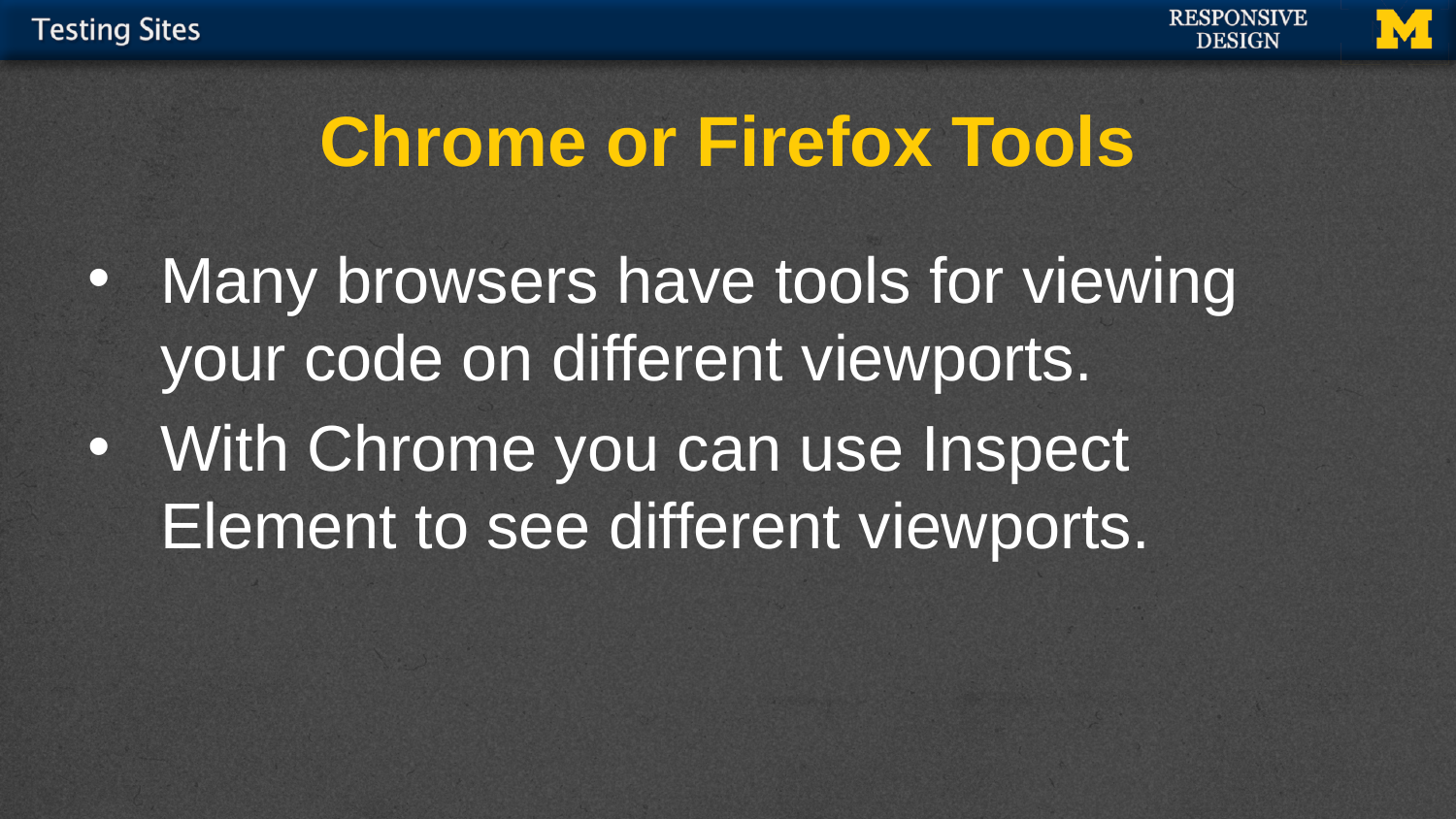

# Chrome or Firefox Tools
Many browsers have tools for viewing your code on different viewports.
With Chrome you can use Inspect Element to see different viewports.